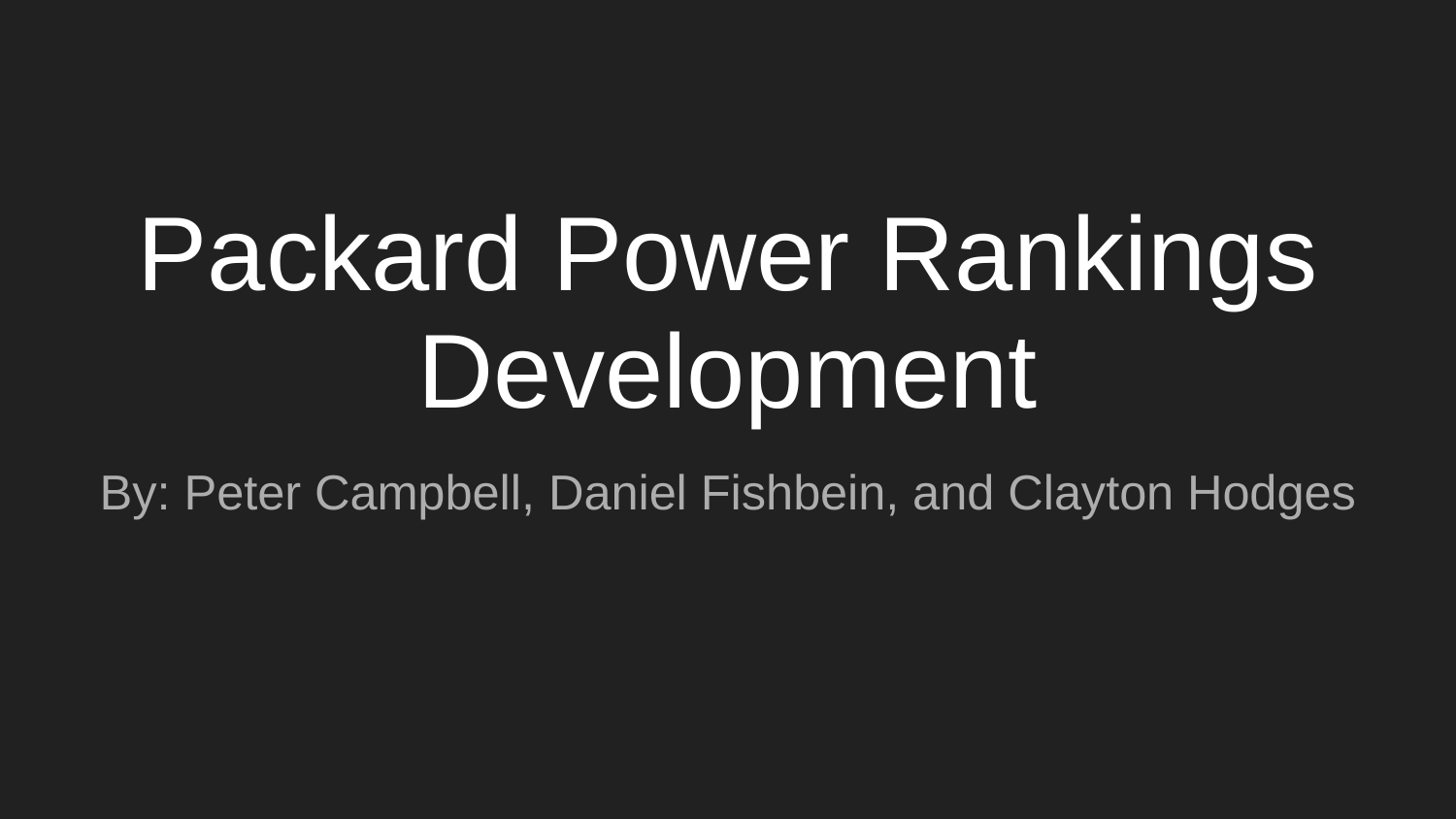

# Packard Power Rankings Development
By: Peter Campbell, Daniel Fishbein, and Clayton Hodges